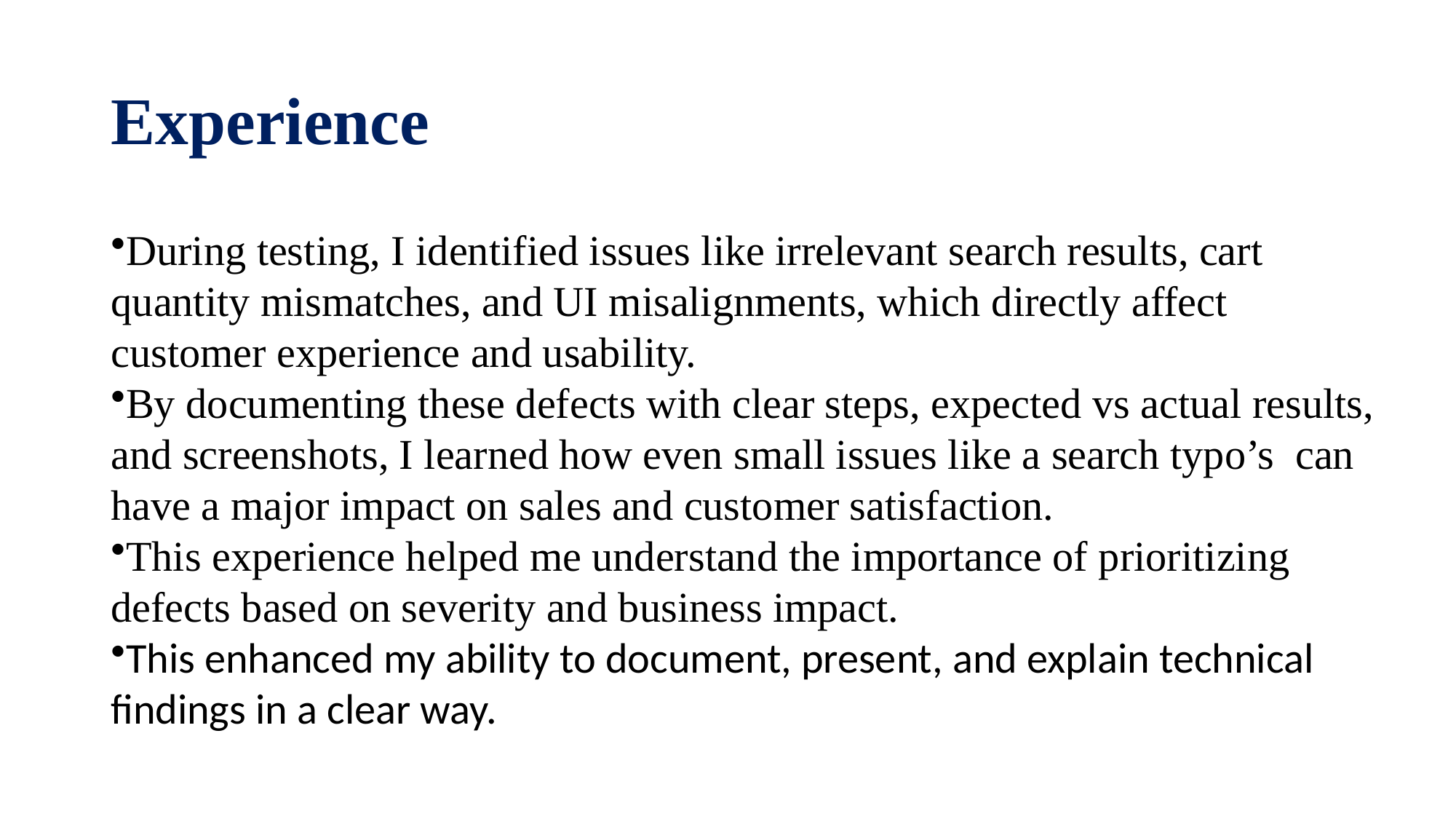

# Experience
During testing, I identified issues like irrelevant search results, cart quantity mismatches, and UI misalignments, which directly affect customer experience and usability.
By documenting these defects with clear steps, expected vs actual results, and screenshots, I learned how even small issues like a search typo’s  can have a major impact on sales and customer satisfaction.
This experience helped me understand the importance of prioritizing defects based on severity and business impact.
This enhanced my ability to document, present, and explain technical findings in a clear way.